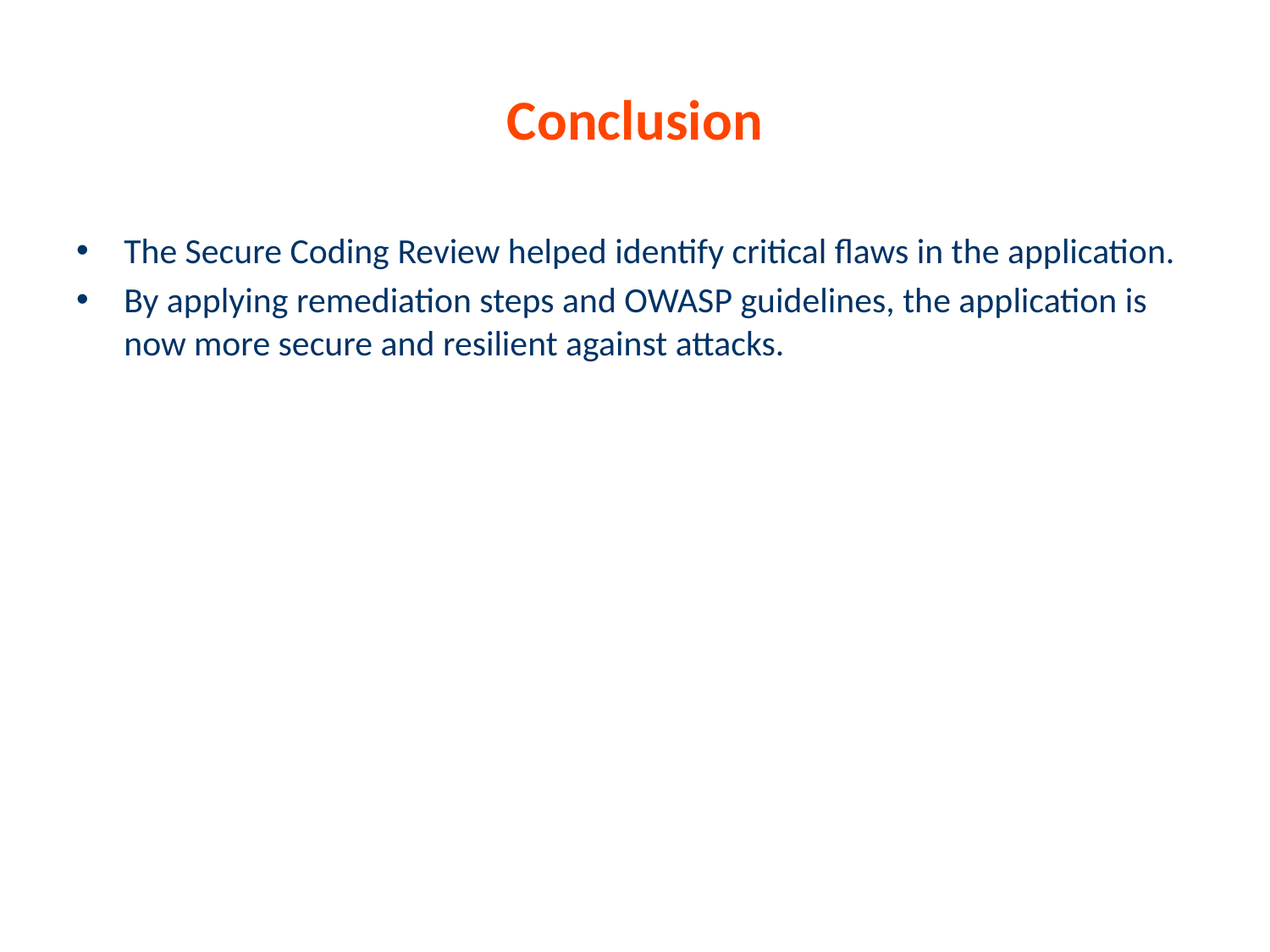

# Conclusion
The Secure Coding Review helped identify critical flaws in the application.
By applying remediation steps and OWASP guidelines, the application is now more secure and resilient against attacks.